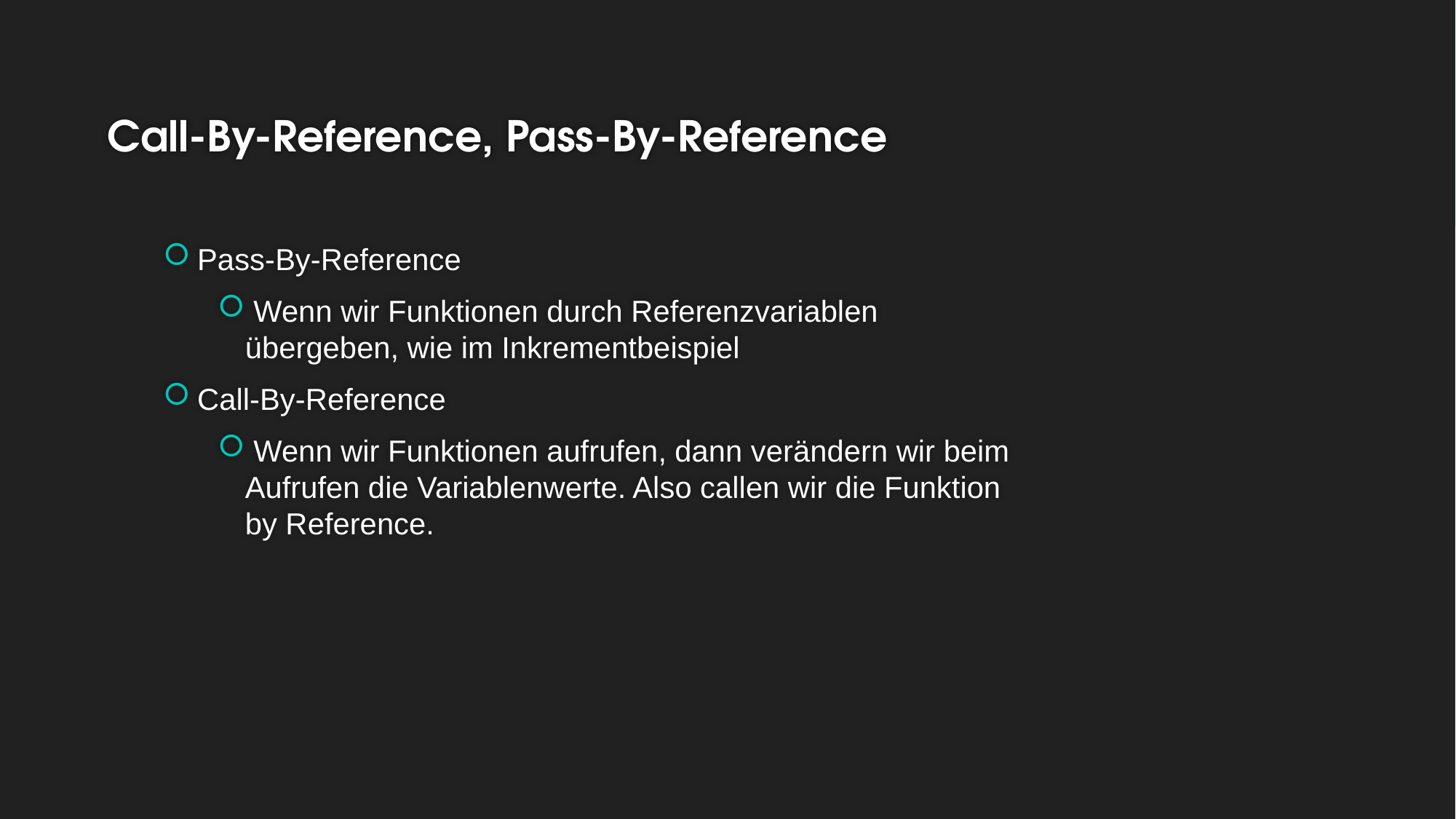

# Call-By-Reference, Pass-By-Reference
Pass-By-Reference
 Wenn wir Funktionen durch Referenzvariablen übergeben, wie im Inkrementbeispiel
Call-By-Reference
 Wenn wir Funktionen aufrufen, dann verändern wir beim Aufrufen die Variablenwerte. Also callen wir die Funktion by Reference.